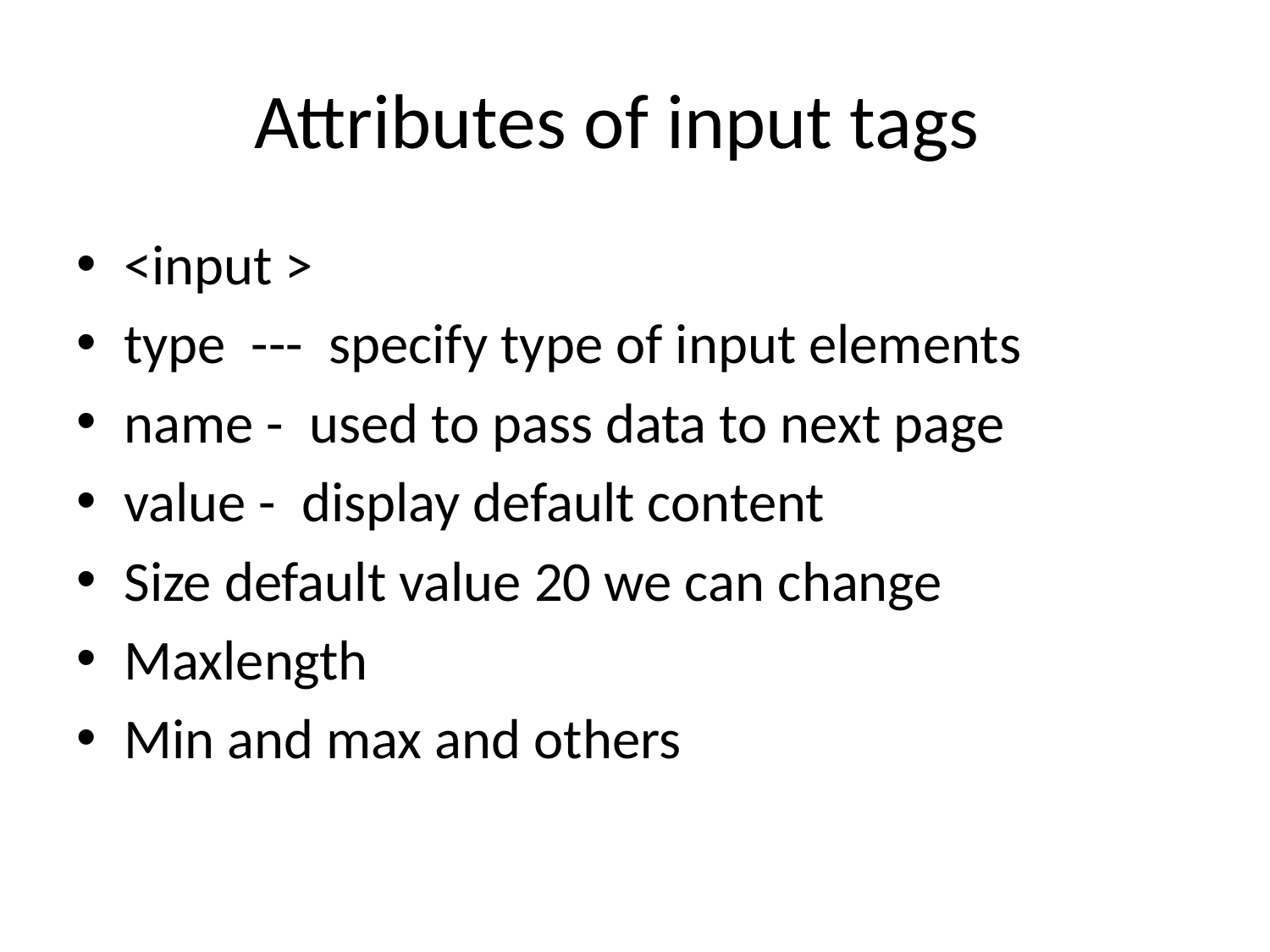

# Attributes of input tags
<input >
type  ---  specify type of input elements
name -  used to pass data to next page
value -  display default content
Size default value 20 we can change
Maxlength
Min and max and others